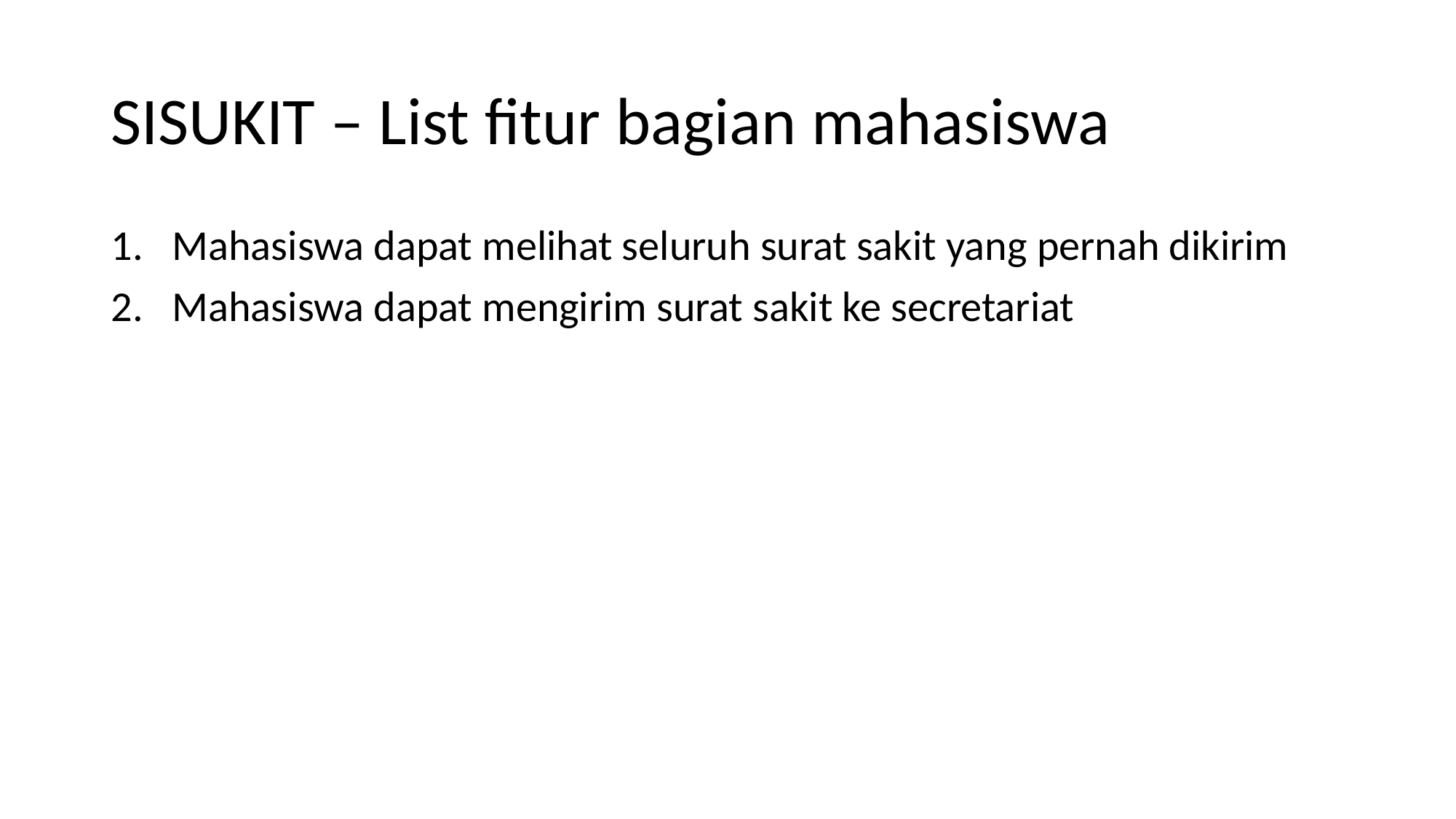

# SISUKIT – List fitur bagian mahasiswa
Mahasiswa dapat melihat seluruh surat sakit yang pernah dikirim
Mahasiswa dapat mengirim surat sakit ke secretariat